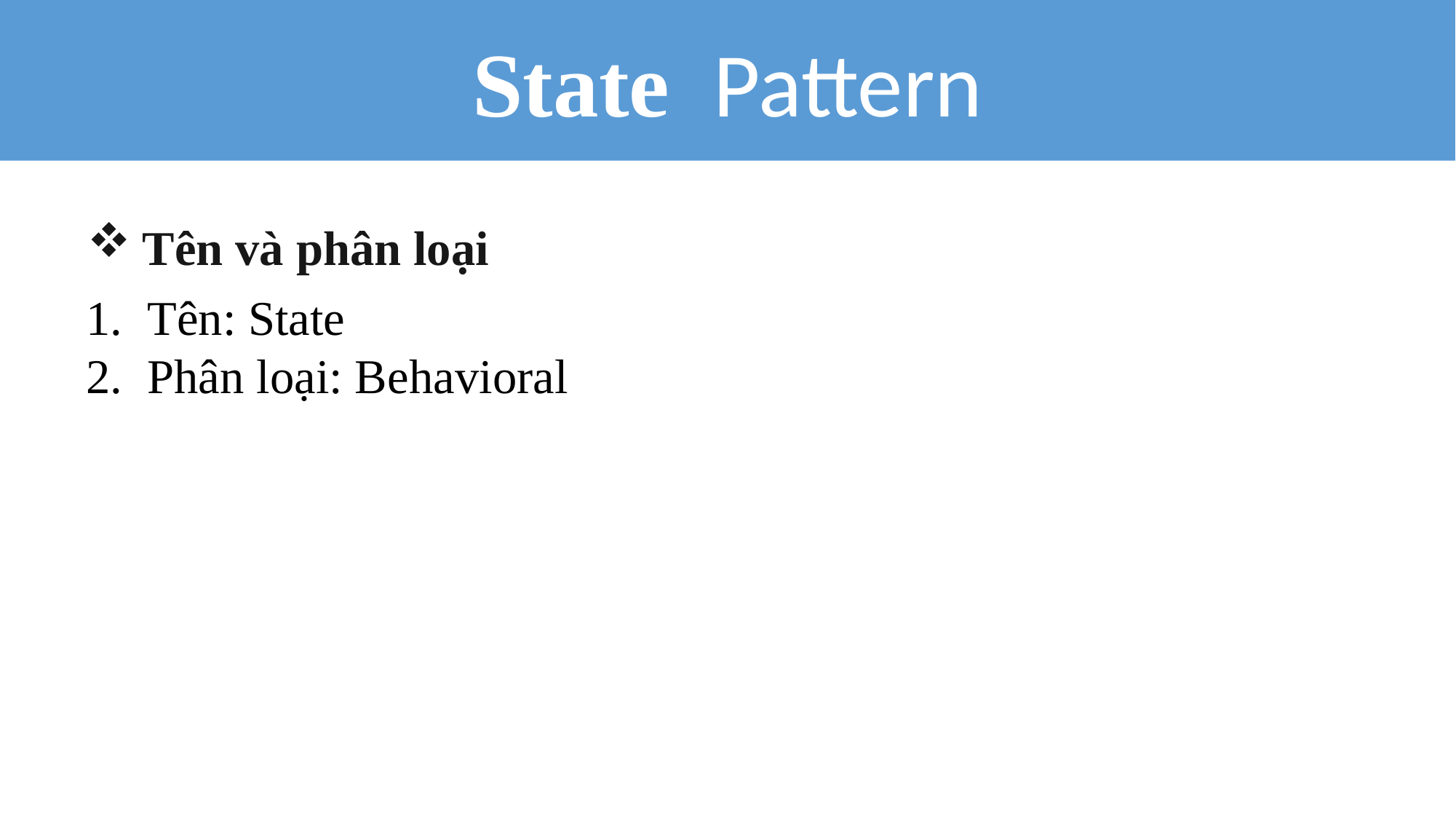

State  Pattern
Tên và phân loại
Tên: State
Phân loại: Behavioral